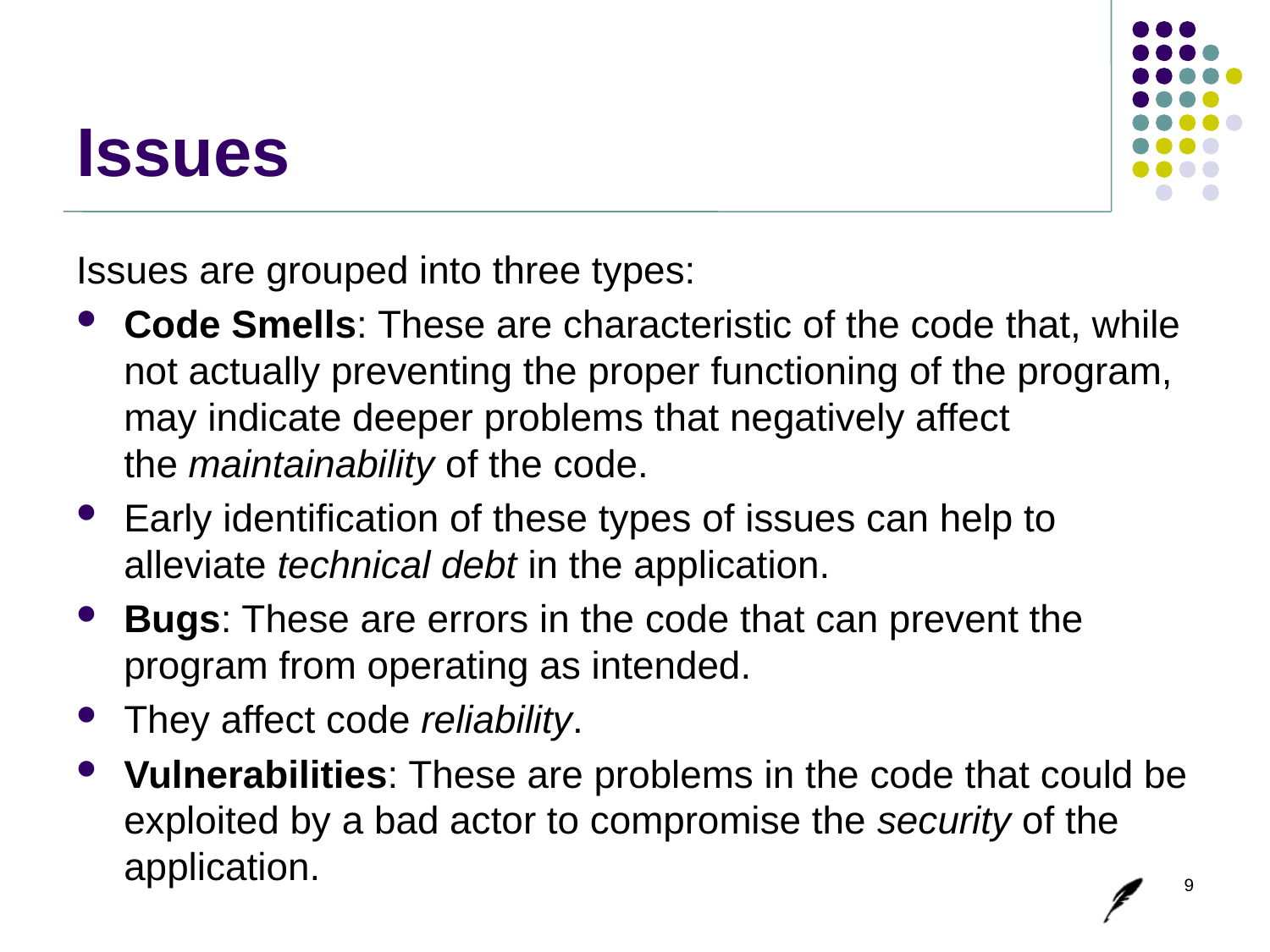

# Issues
Issues are grouped into three types:
Code Smells: These are characteristic of the code that, while not actually preventing the proper functioning of the program, may indicate deeper problems that negatively affect the maintainability of the code.
Early identification of these types of issues can help to alleviate technical debt in the application.
Bugs: These are errors in the code that can prevent the program from operating as intended.
They affect code reliability.
Vulnerabilities: These are problems in the code that could be exploited by a bad actor to compromise the security of the application.

9